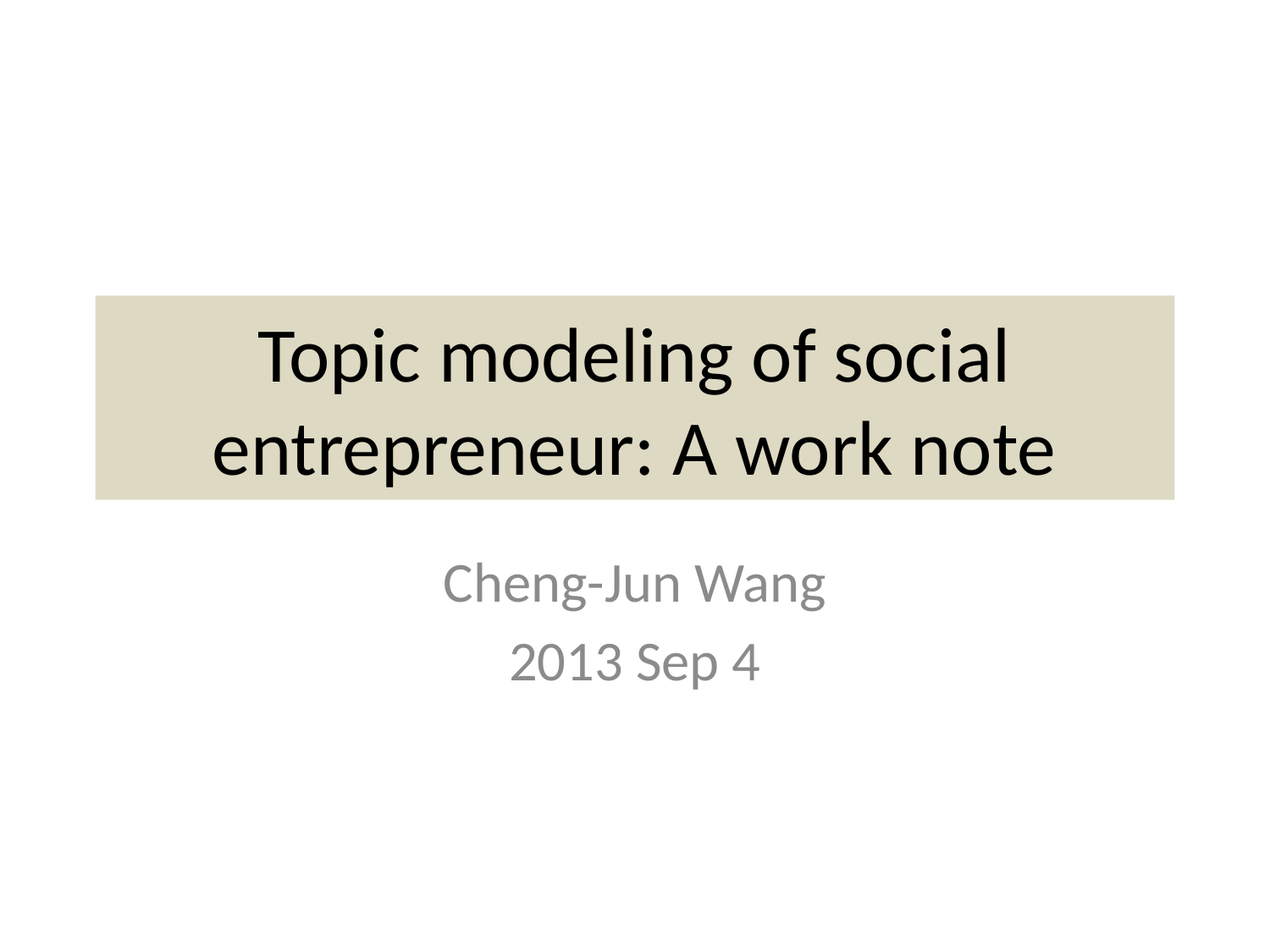

# Topic modeling of social entrepreneur: A work note
Cheng-Jun Wang
2013 Sep 4